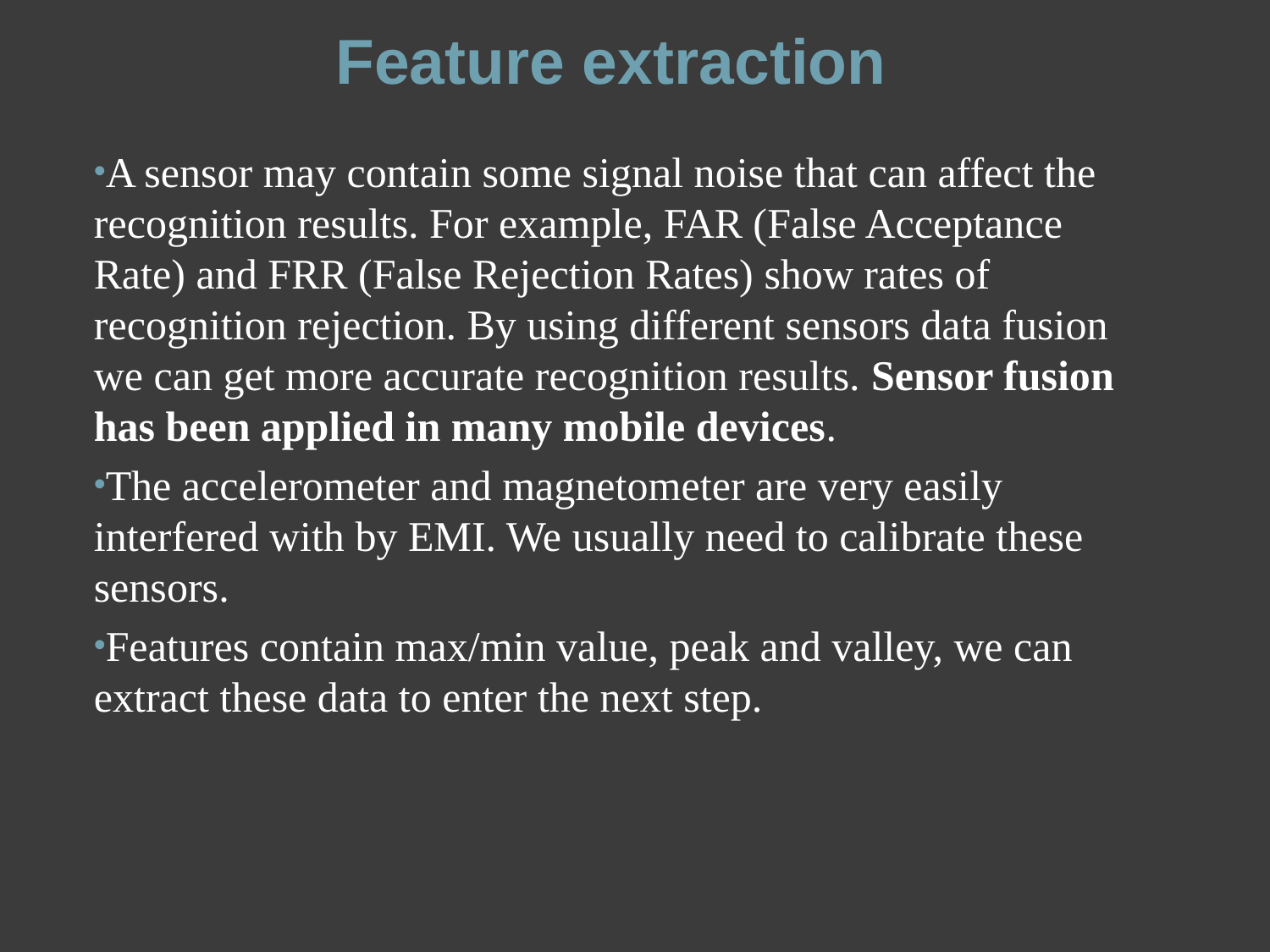

# Feature extraction
A sensor may contain some signal noise that can affect the recognition results. For example, FAR (False Acceptance Rate) and FRR (False Rejection Rates) show rates of recognition rejection. By using different sensors data fusion we can get more accurate recognition results. Sensor fusion has been applied in many mobile devices.
The accelerometer and magnetometer are very easily interfered with by EMI. We usually need to calibrate these sensors.
Features contain max/min value, peak and valley, we can extract these data to enter the next step.